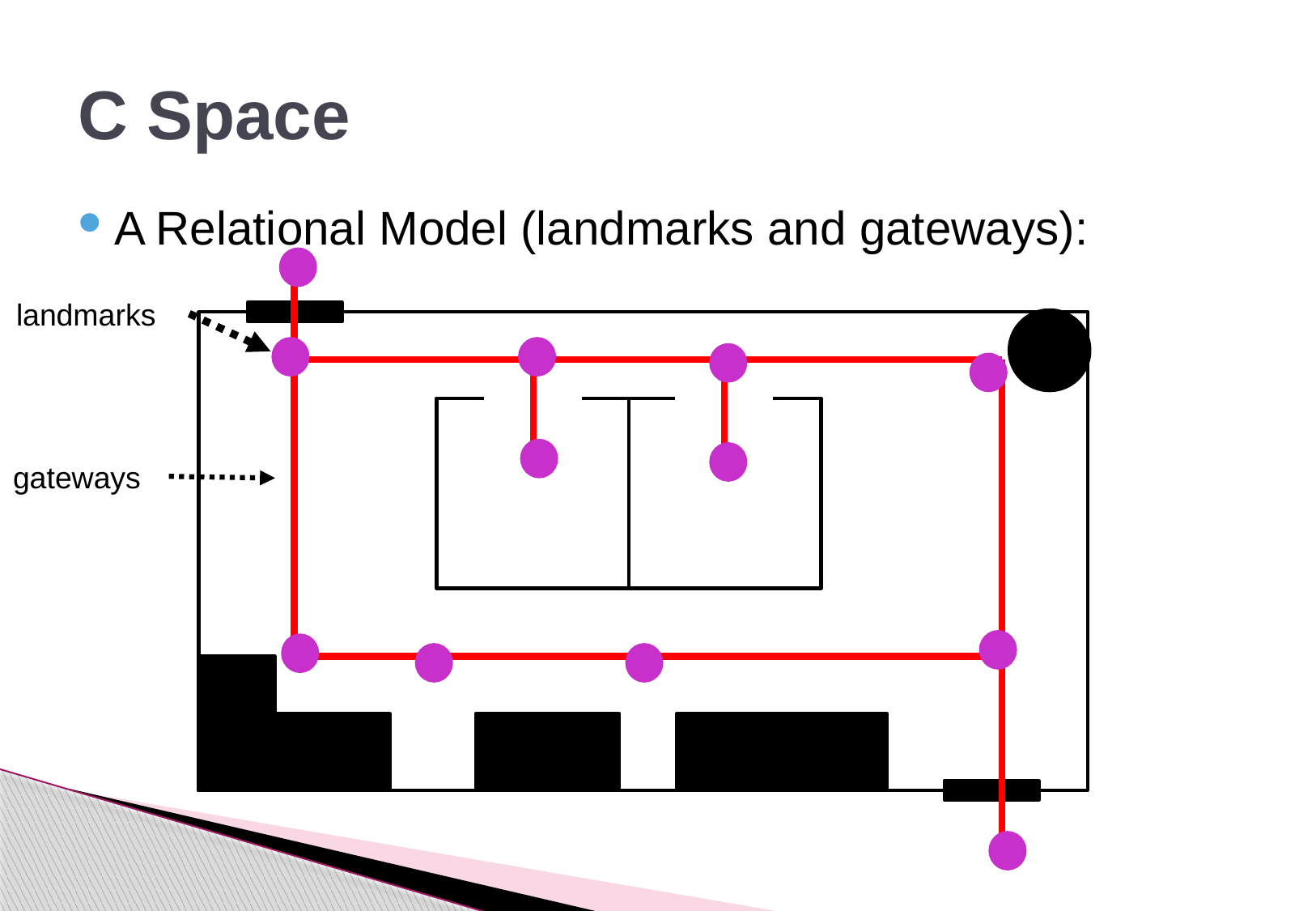

# C Space
A Relational Model (landmarks and gateways):

landmarks

gateways